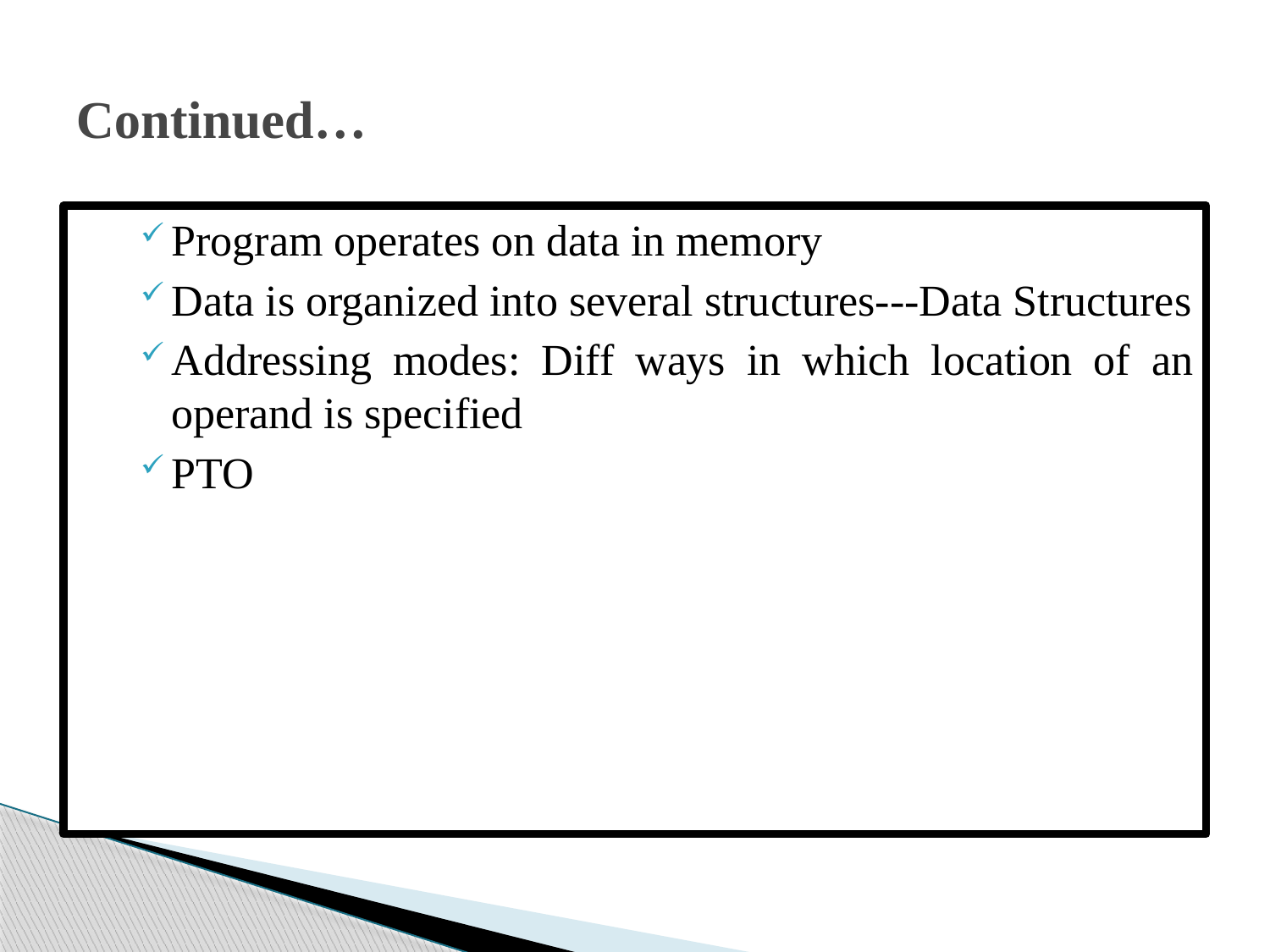

# Continued…
Program operates on data in memory
Data is organized into several structures---Data Structures
Addressing modes: Diff ways in which location of an operand is specified
PTO